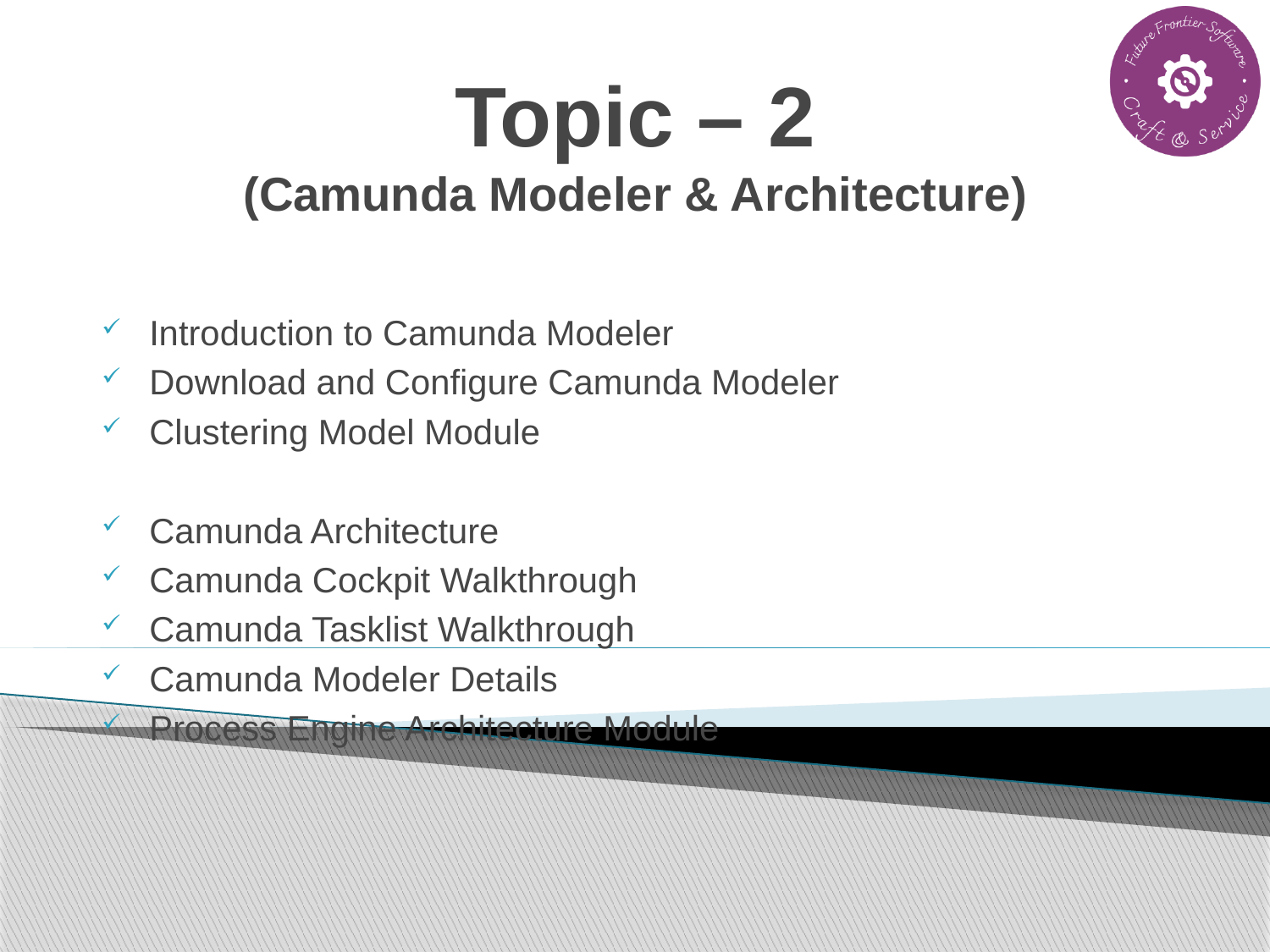

# Topic – 2 (Camunda Modeler & Architecture)
Introduction to Camunda Modeler
Download and Configure Camunda Modeler
Clustering Model Module

Camunda Architecture
Camunda Cockpit Walkthrough
Camunda Tasklist Walkthrough
Camunda Modeler Details
Process Engine Architecture Module